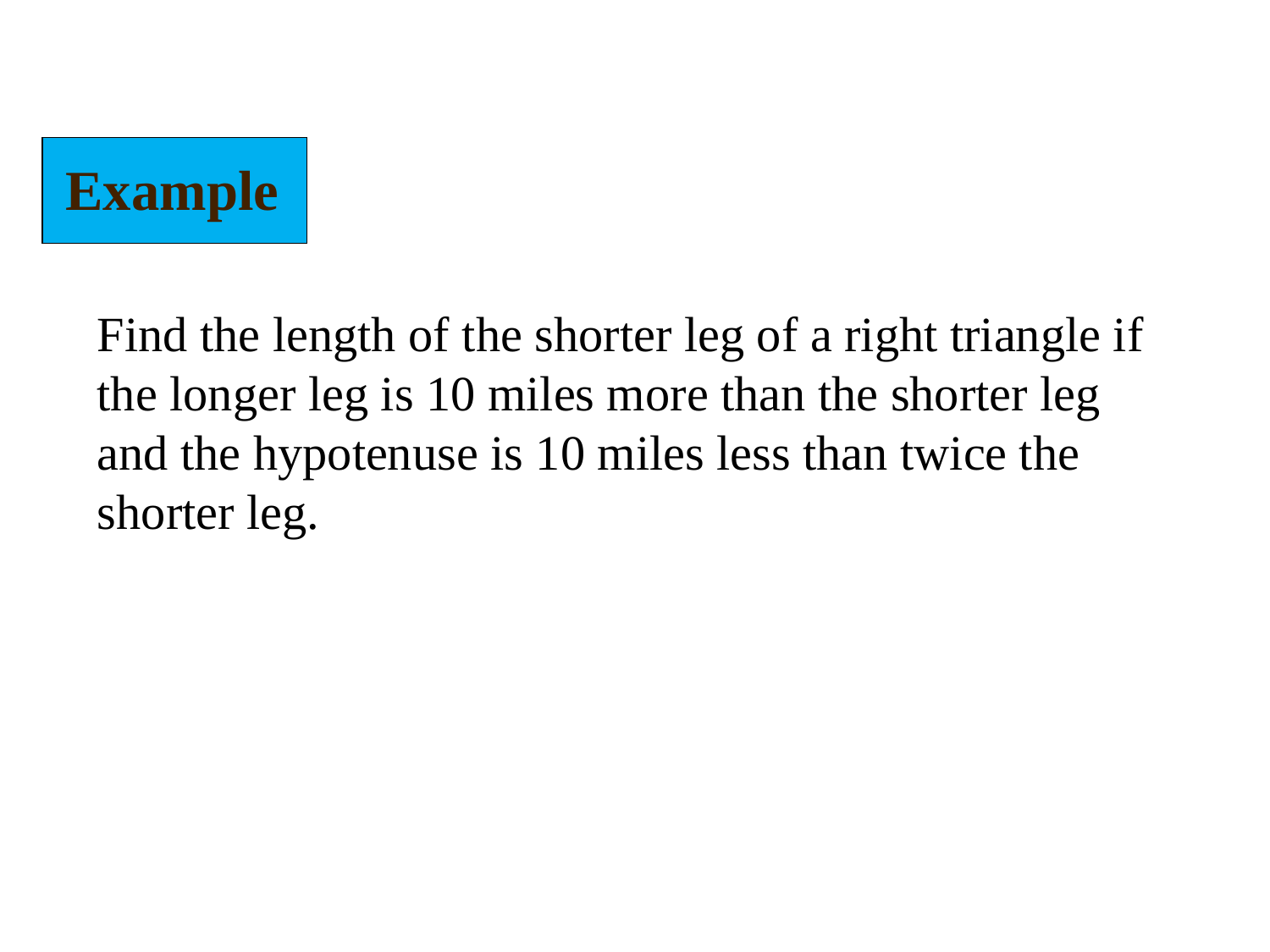

Example
Find the length of the shorter leg of a right triangle if the longer leg is 10 miles more than the shorter leg and the hypotenuse is 10 miles less than twice the shorter leg.